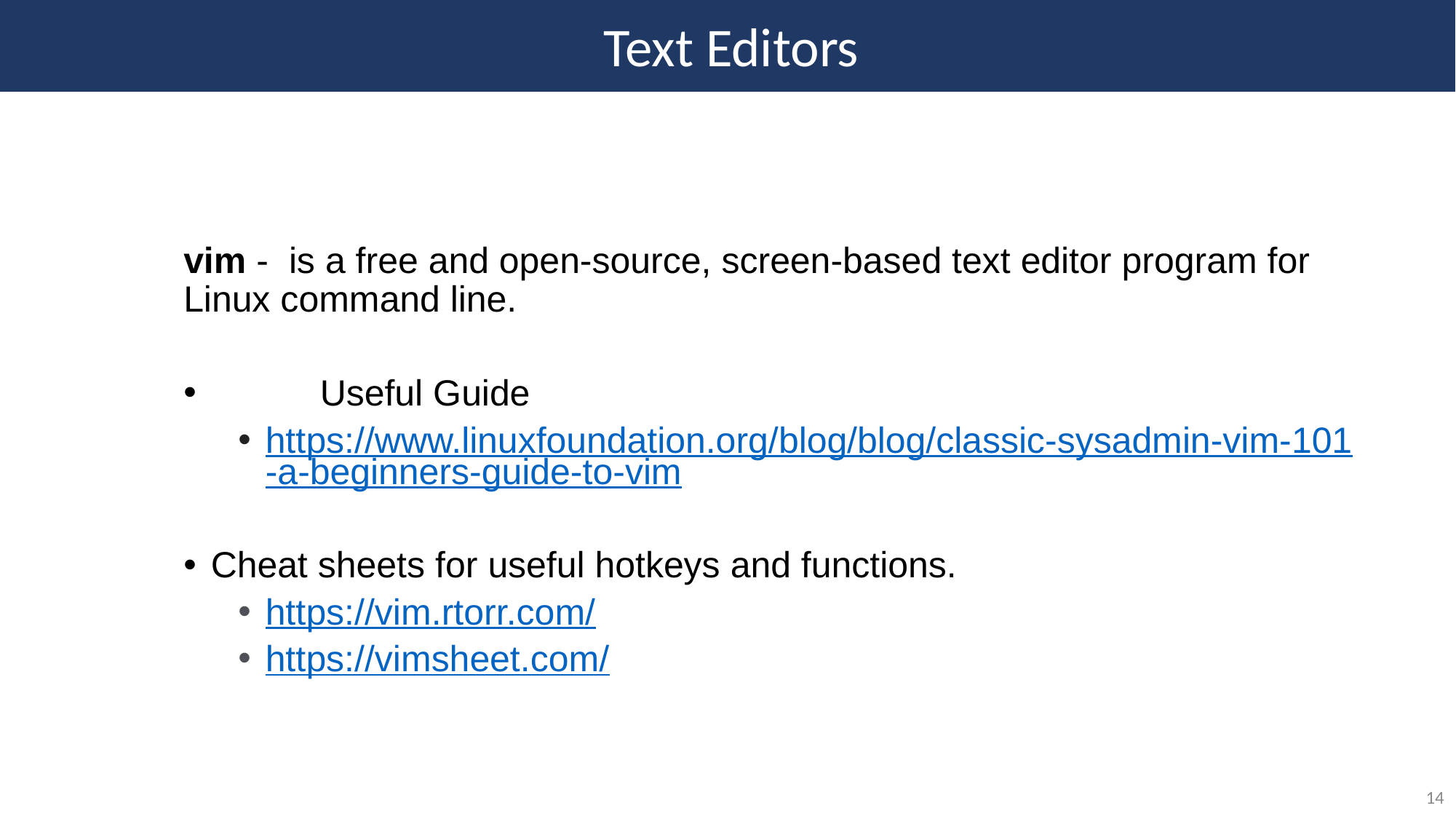

Text Editors

vim -  is a free and open-source, screen-based text editor program for Linux command line.

	Useful Guide
https://www.linuxfoundation.org/blog/blog/classic-sysadmin-vim-101-a-beginners-guide-to-vim

Cheat sheets for useful hotkeys and functions.
https://vim.rtorr.com/
https://vimsheet.com/
14